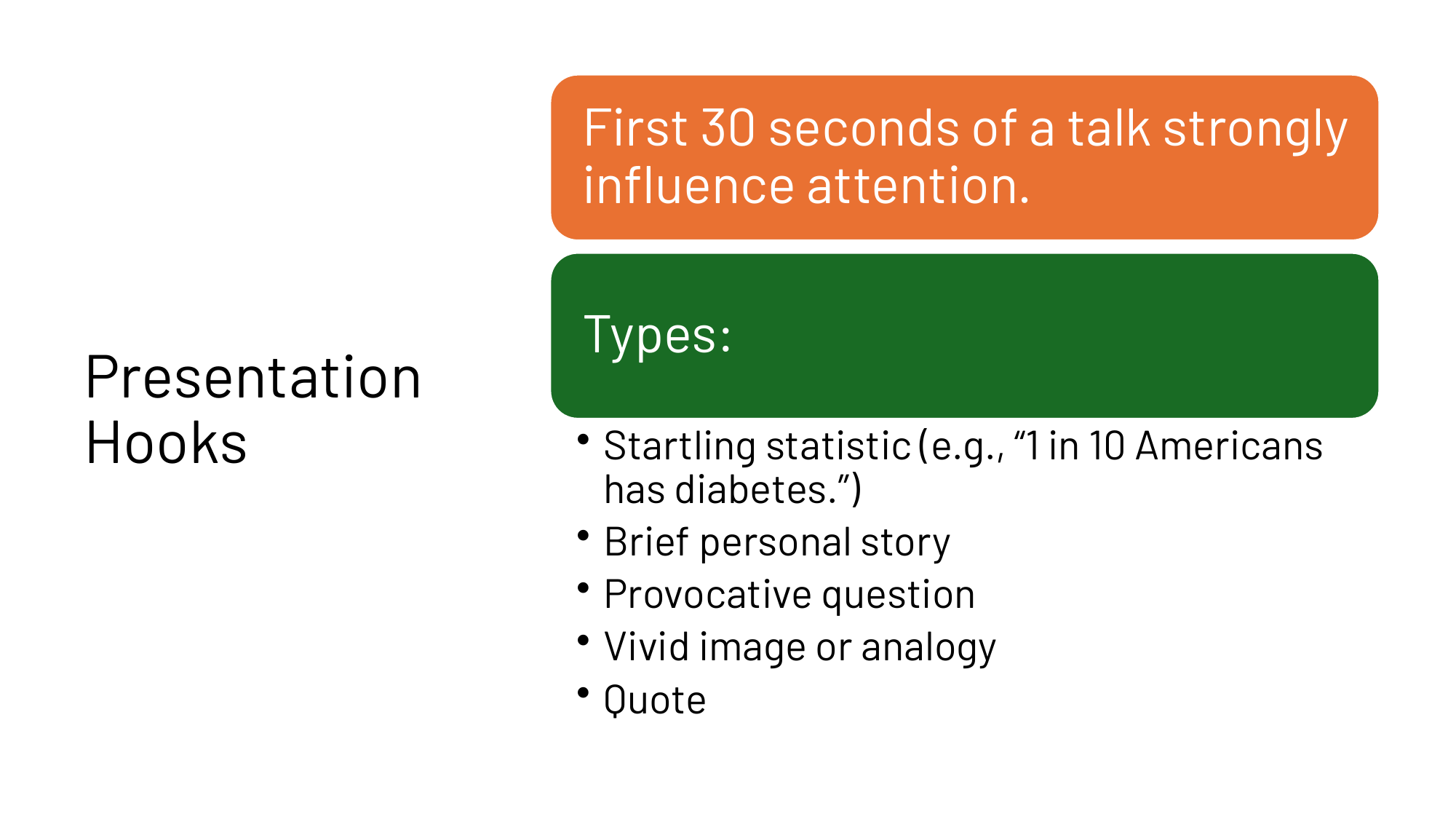

# Presentation Hooks
First 30 seconds of a talk strongly influence attention.
Types:
Startling statistic (e.g., “1 in 10 Americans has diabetes.”)
Brief personal story
Provocative question
Vivid image or analogy
Quote